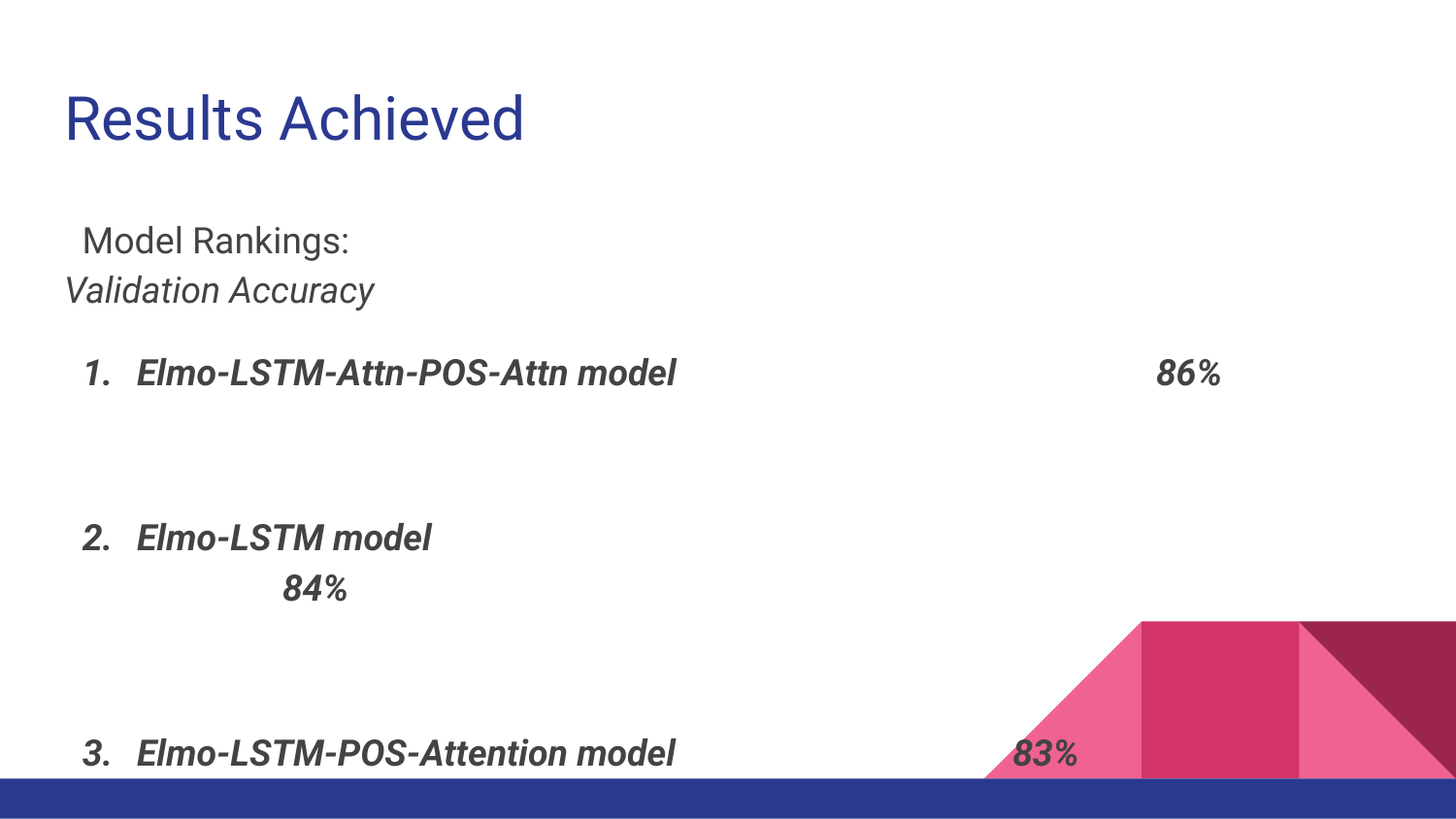

# Results Achieved

  Model Rankings:							   Validation Accuracy
Elmo-LSTM-Attn-POS-Attn model				86%

Elmo-LSTM model							84%

Elmo-LSTM-POS-Attention model 		                     83%